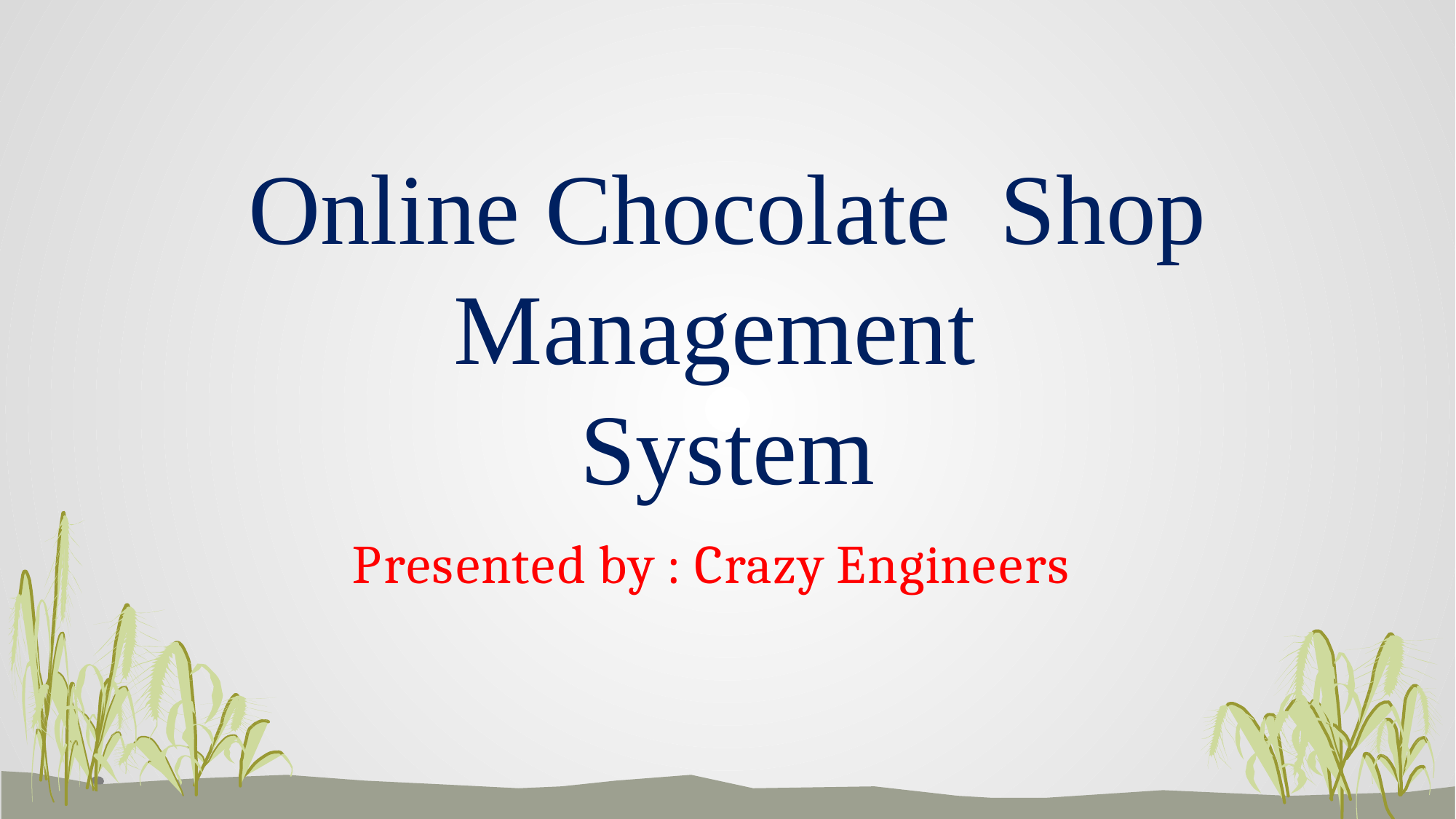

# Online Chocolate  Shop Management System
Presented by : Crazy Engineers